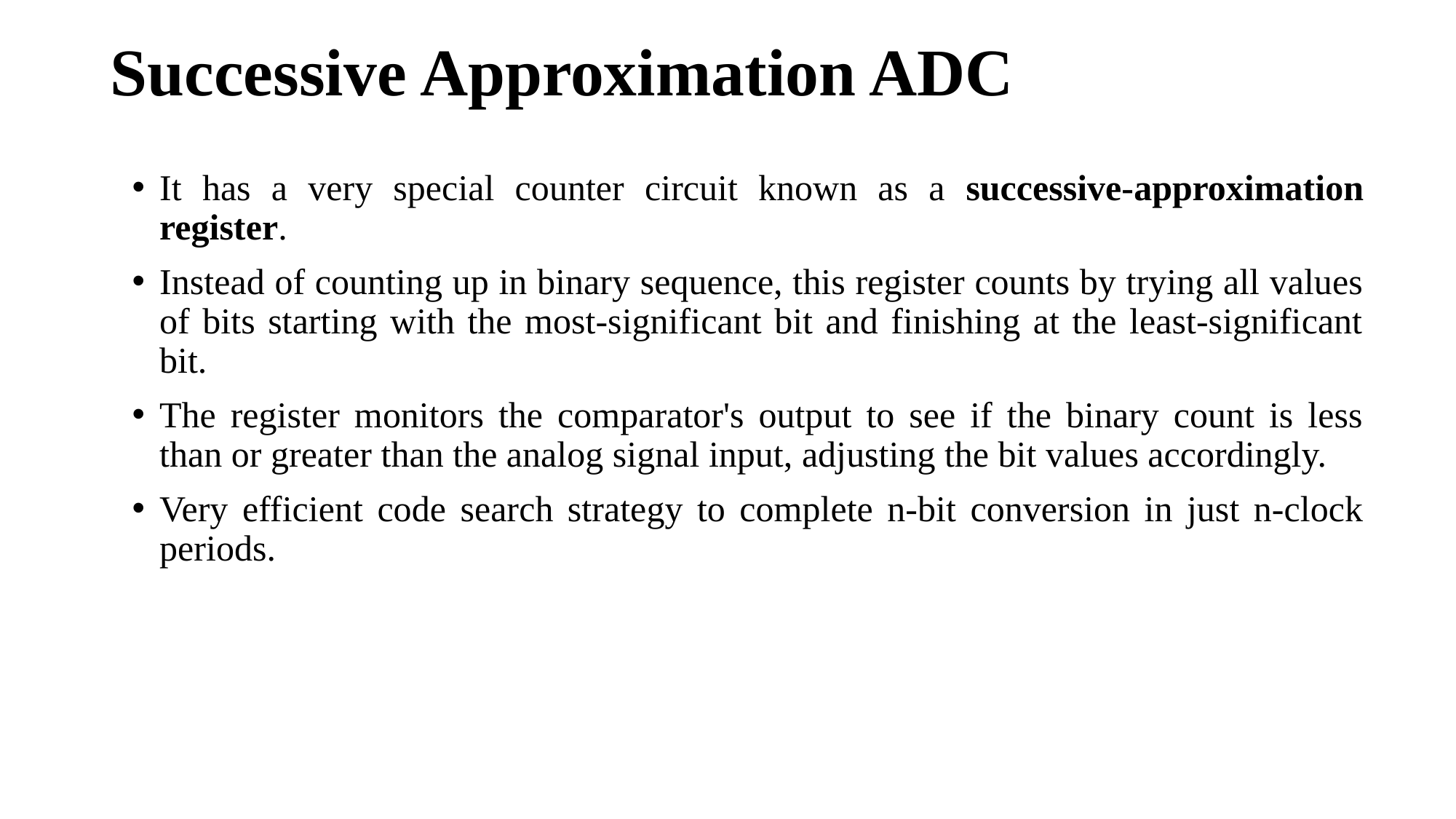

# Successive Approximation ADC
It has a very special counter circuit known as a successive-approximation register.
Instead of counting up in binary sequence, this register counts by trying all values of bits starting with the most-significant bit and finishing at the least-significant bit.
The register monitors the comparator's output to see if the binary count is less than or greater than the analog signal input, adjusting the bit values accordingly.
Very efficient code search strategy to complete n-bit conversion in just n-clock periods.